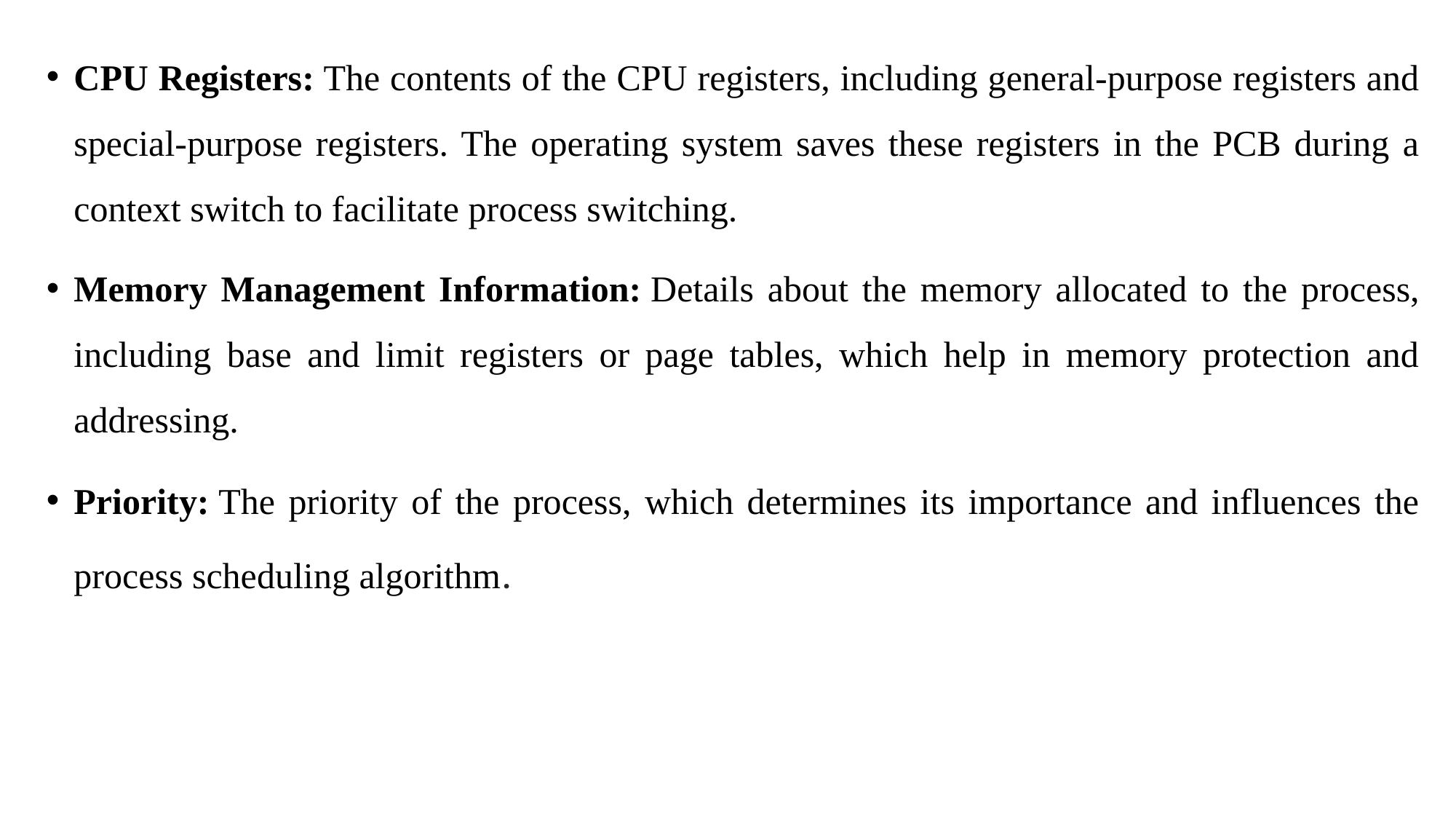

CPU Registers: The contents of the CPU registers, including general-purpose registers and special-purpose registers. The operating system saves these registers in the PCB during a context switch to facilitate process switching.
Memory Management Information: Details about the memory allocated to the process, including base and limit registers or page tables, which help in memory protection and addressing.
Priority: The priority of the process, which determines its importance and influences the process scheduling algorithm.